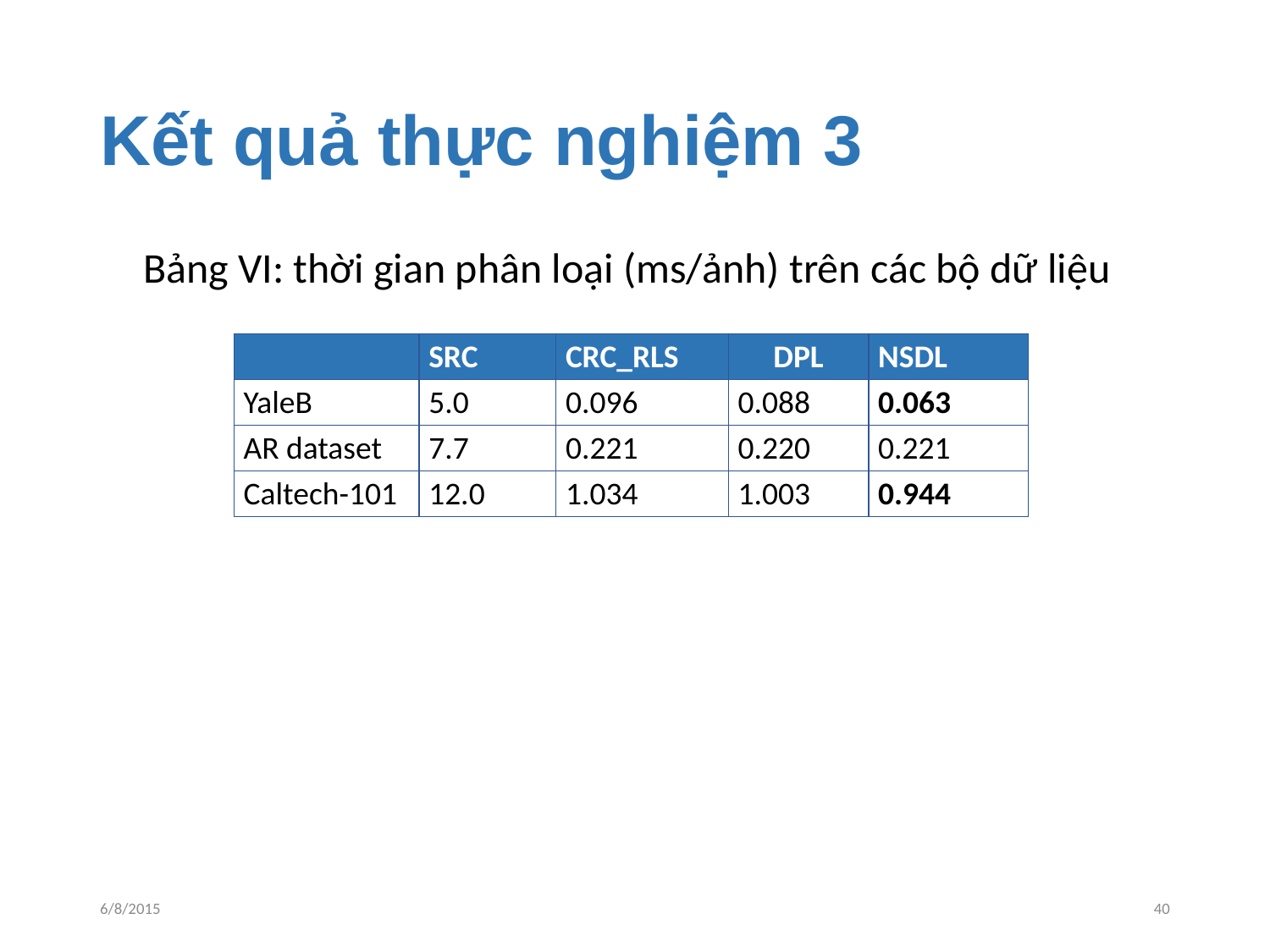

# Kết quả thực nghiệm 3
Bảng VI: thời gian phân loại (ms/ảnh) trên các bộ dữ liệu
|  | SRC | CRC\_RLS | DPL | NSDL |
| --- | --- | --- | --- | --- |
| YaleB | 5.0 | 0.096 | 0.088 | 0.063 |
| AR dataset | 7.7 | 0.221 | 0.220 | 0.221 |
| Caltech-101 | 12.0 | 1.034 | 1.003 | 0.944 |
6/8/2015
40